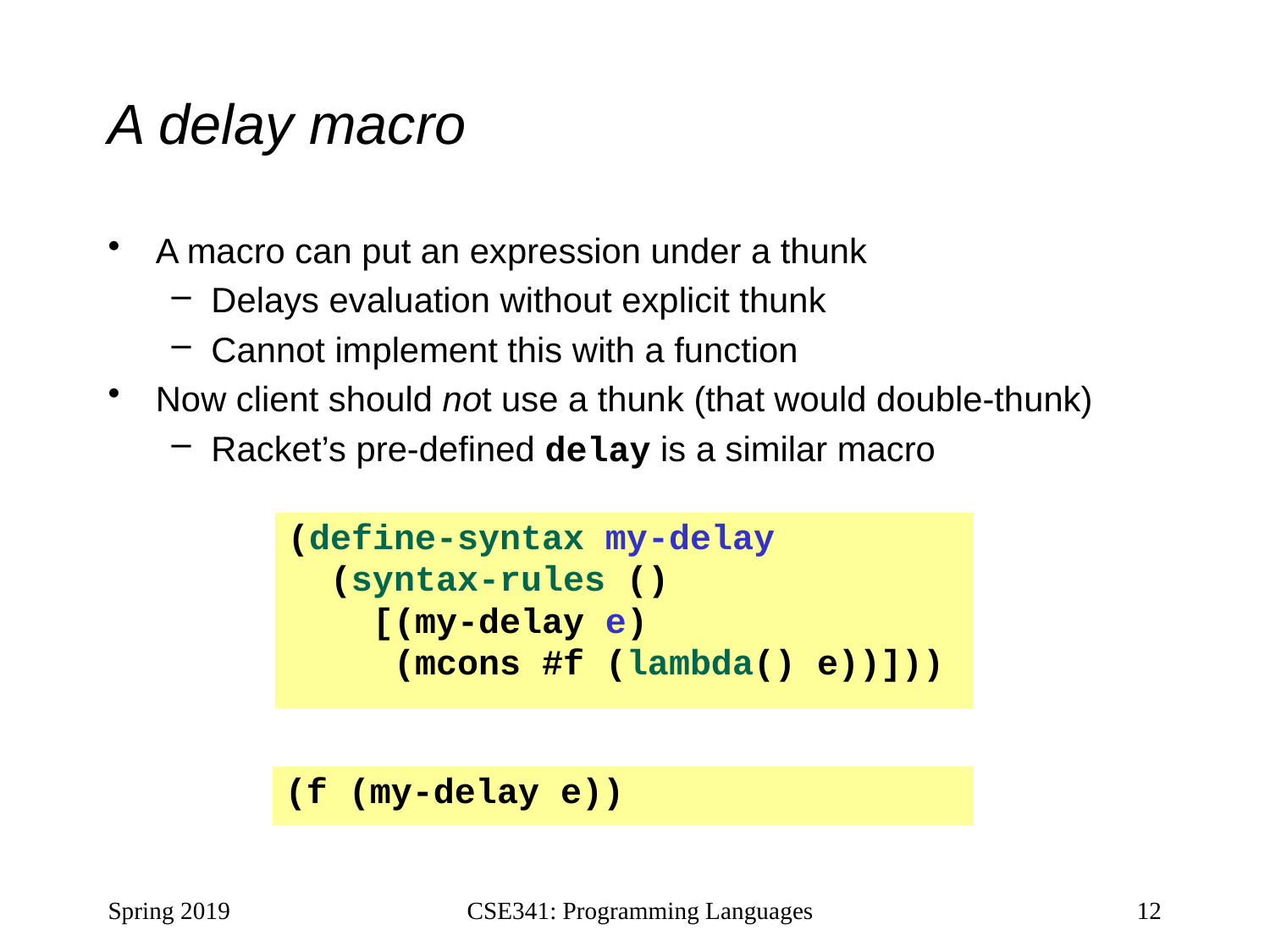

# A delay macro
A macro can put an expression under a thunk
Delays evaluation without explicit thunk
Cannot implement this with a function
Now client should not use a thunk (that would double-thunk)
Racket’s pre-defined delay is a similar macro
(define-syntax my-delay
  (syntax-rules ()
    [(my-delay e)
     (mcons #f (lambda() e))]))
(f (my-delay e))
Spring 2019
CSE341: Programming Languages
12